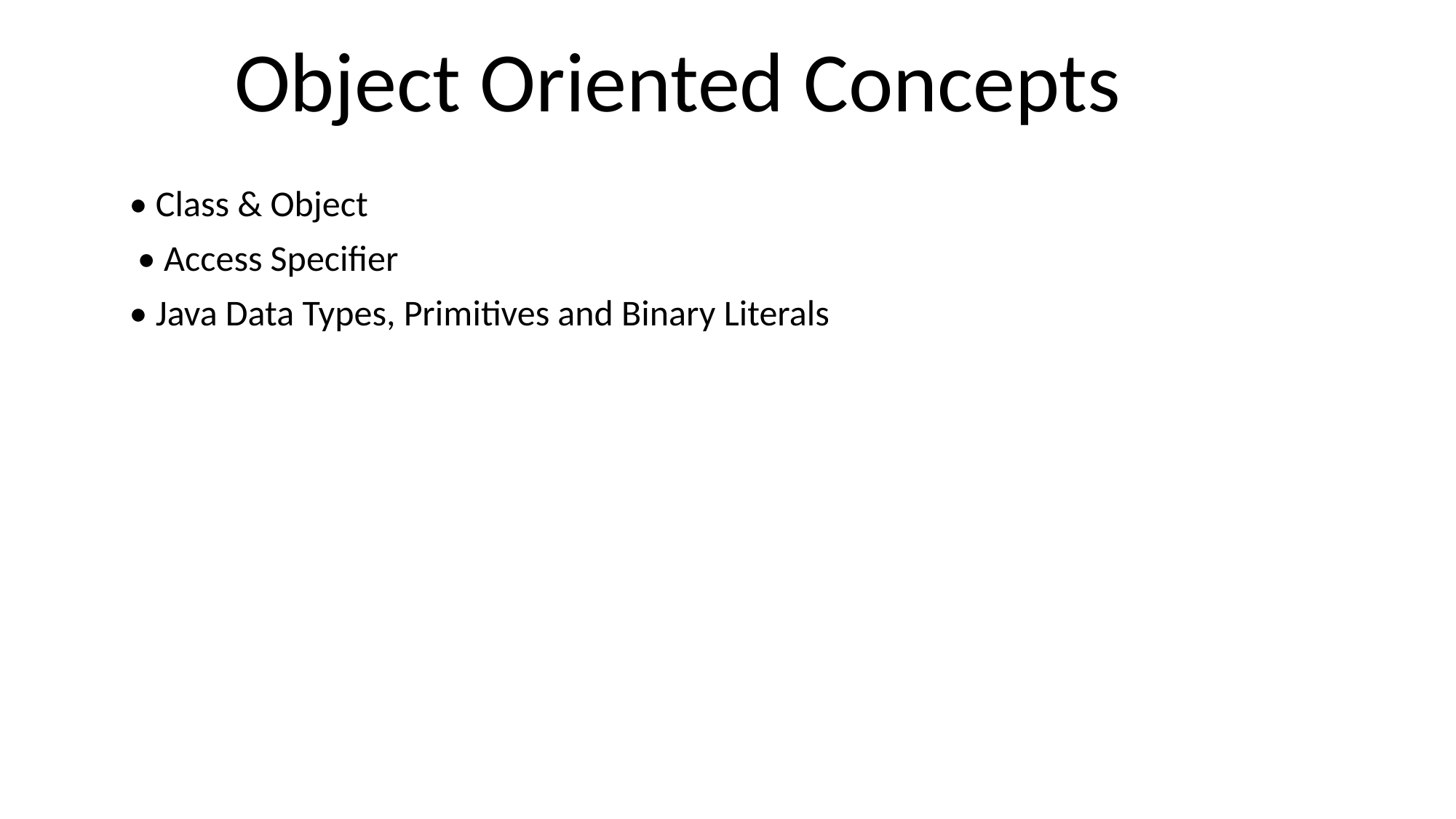

# Object Oriented Concepts
• Class & Object
 • Access Specifier
• Java Data Types, Primitives and Binary Literals